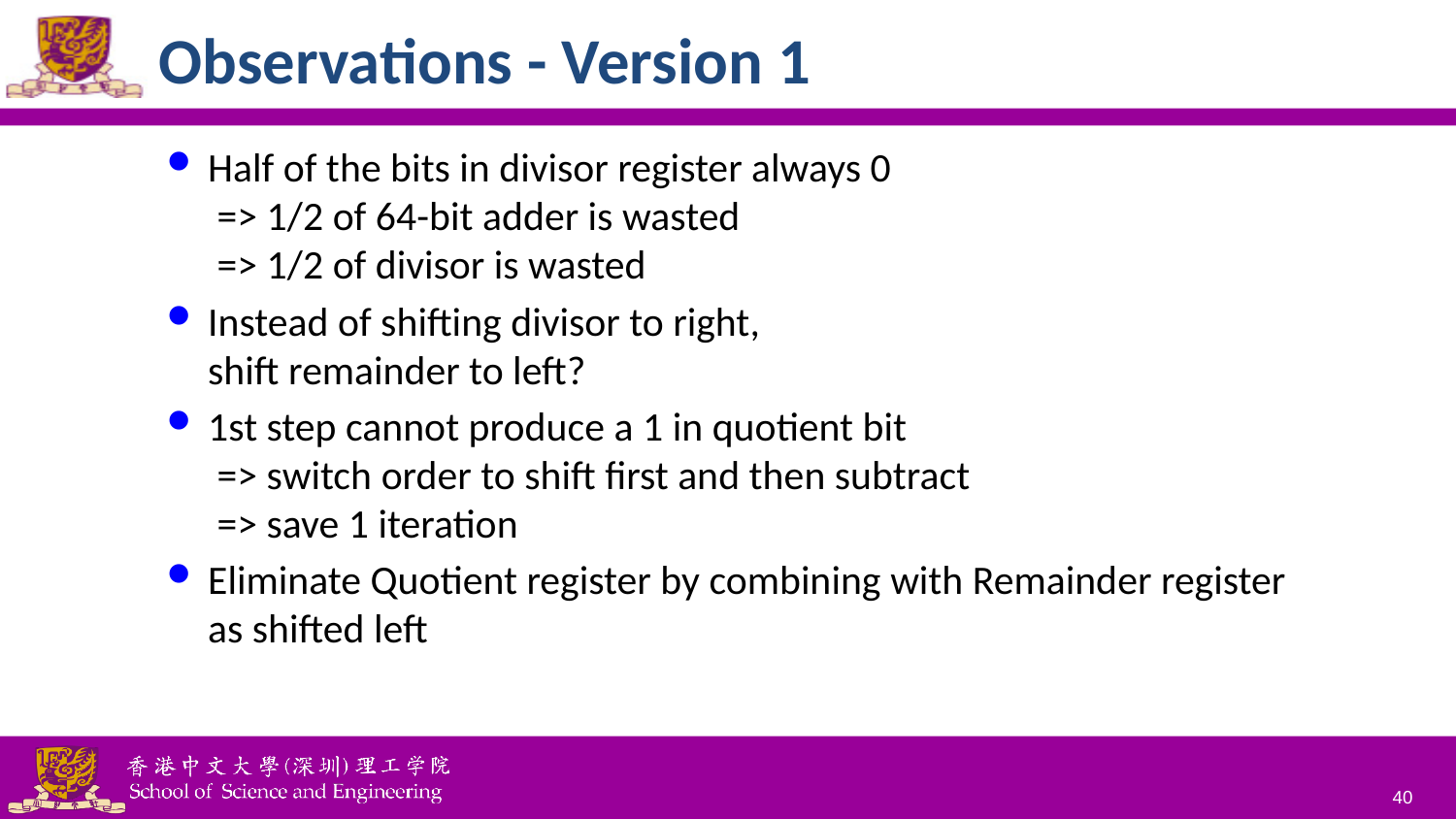

# Observations - Version 1
Half of the bits in divisor register always 0
 => 1/2 of 64-bit adder is wasted
 => 1/2 of divisor is wasted
Instead of shifting divisor to right,
shift remainder to left?
1st step cannot produce a 1 in quotient bit
 => switch order to shift first and then subtract
 => save 1 iteration
Eliminate Quotient register by combining with Remainder register as shifted left
40